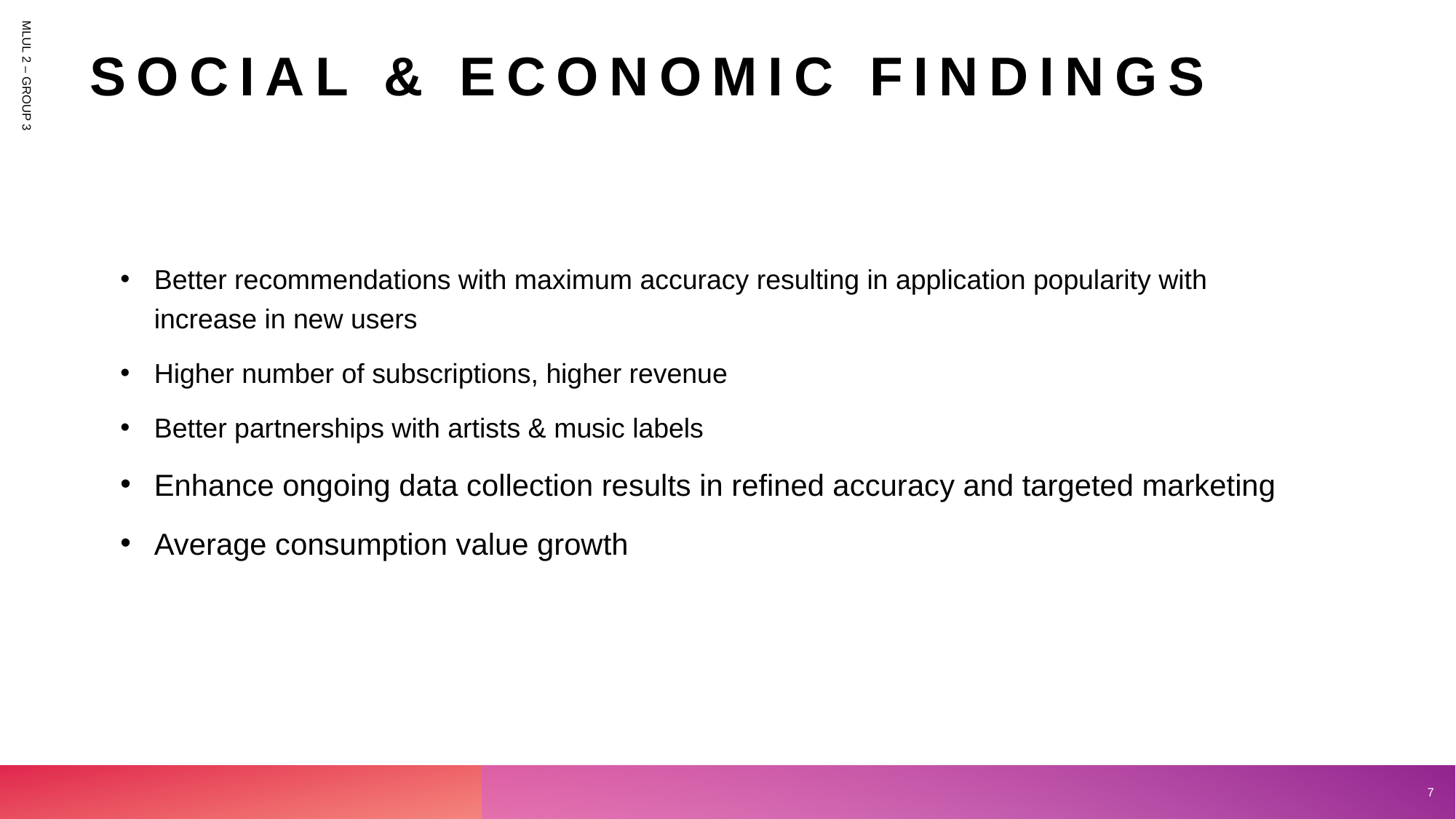

Social & economic findings
MLUL 2 – GROUP 3
Better recommendations with maximum accuracy resulting in application popularity with increase in new users
Higher number of subscriptions, higher revenue
Better partnerships with artists & music labels
Enhance ongoing data collection results in refined accuracy and targeted marketing
Average consumption value growth
7